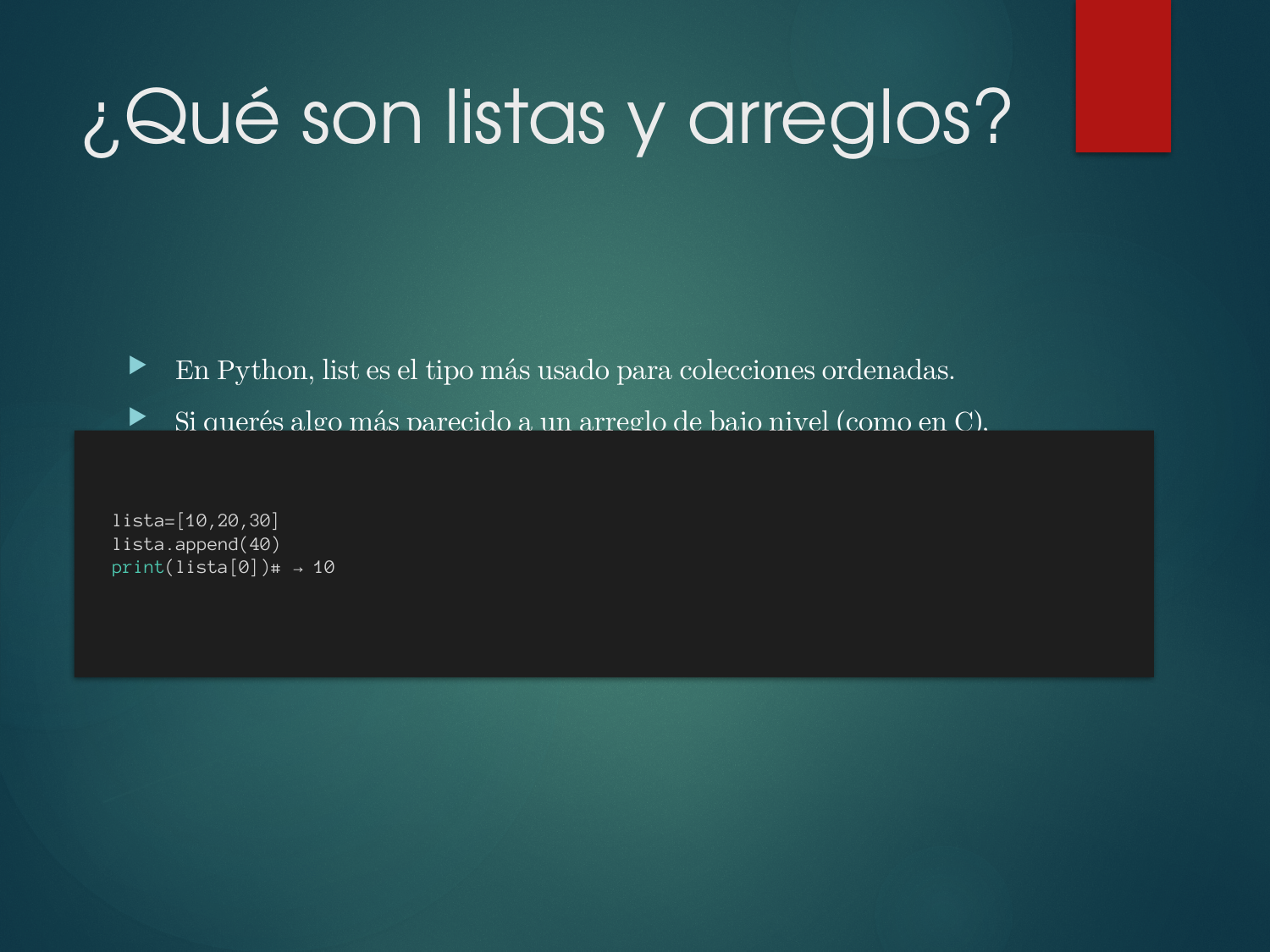

# ¿Qué son listas y arreglos?

En Python, list es el tipo más usado para colecciones ordenadas.
Si querés algo más parecido a un arreglo de bajo nivel (como en C), podés usar array del módulo array, pero no es común en desarrollo web o móvil.
---
lista=[10,20,30]
lista.append(40)
print(lista[0])# → 10